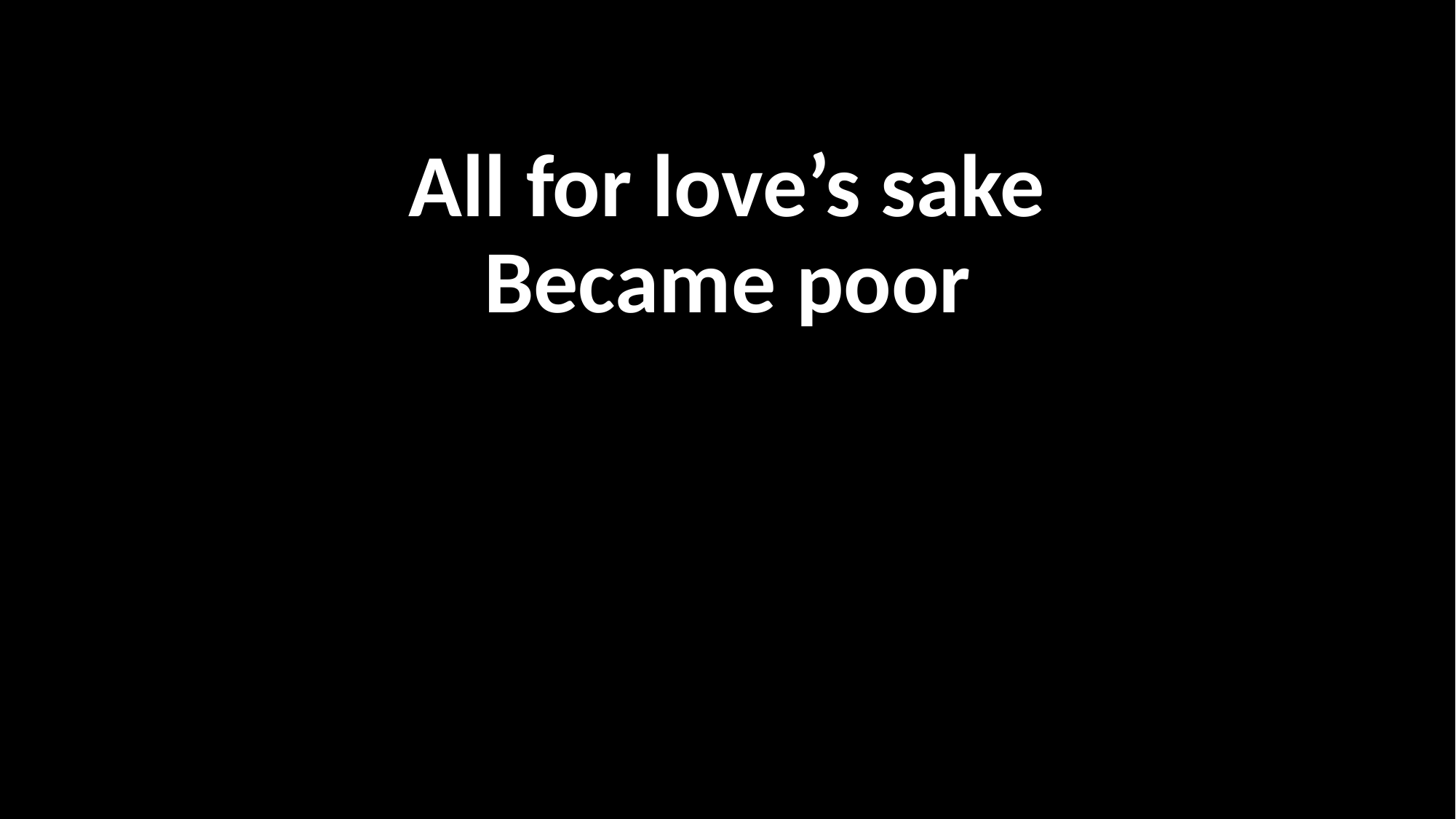

All for love’s sake
Became poor
#